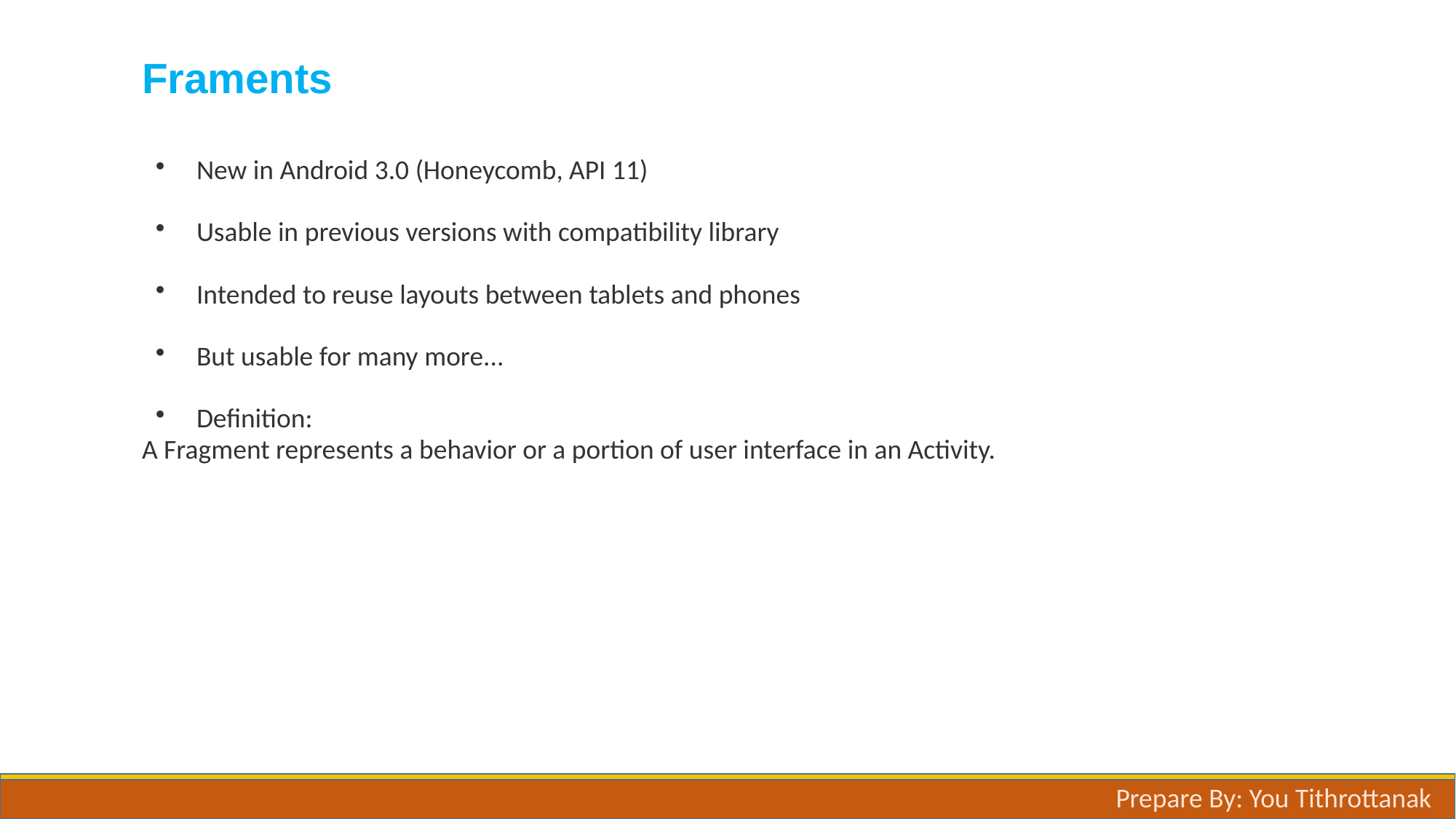

# Framents
New in Android 3.0 (Honeycomb, API 11)

Usable in previous versions with compatibility library

Intended to reuse layouts between tablets and phones

But usable for many more...

Definition:
A Fragment represents a behavior or a portion of user interface in an Activity.

Prepare By: You Tithrottanak